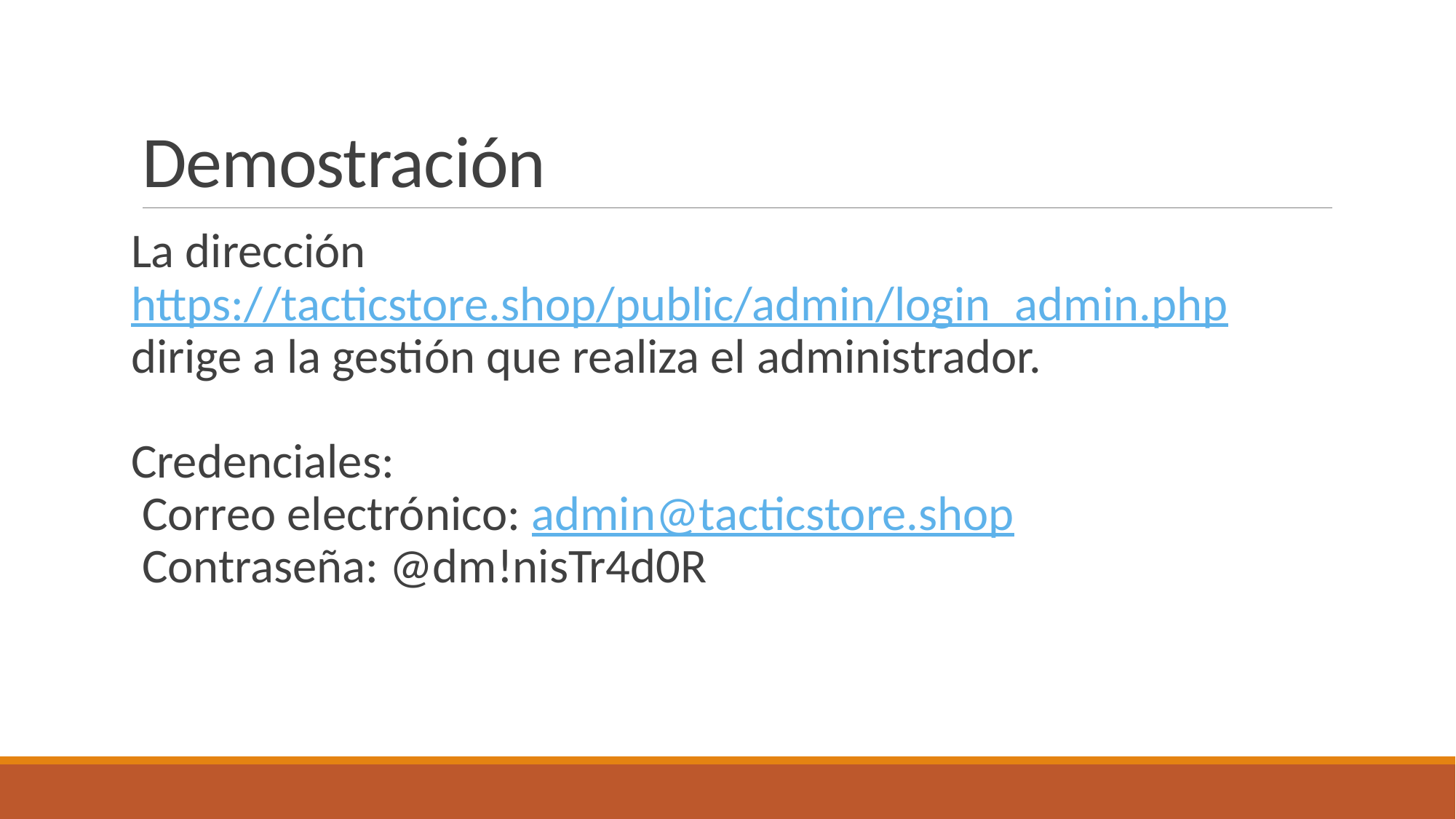

# Demostración
La dirección https://tacticstore.shop/public/admin/login_admin.php dirige a la gestión que realiza el administrador.

Credenciales:
Correo electrónico: admin@tacticstore.shop
Contraseña: @dm!nisTr4d0R